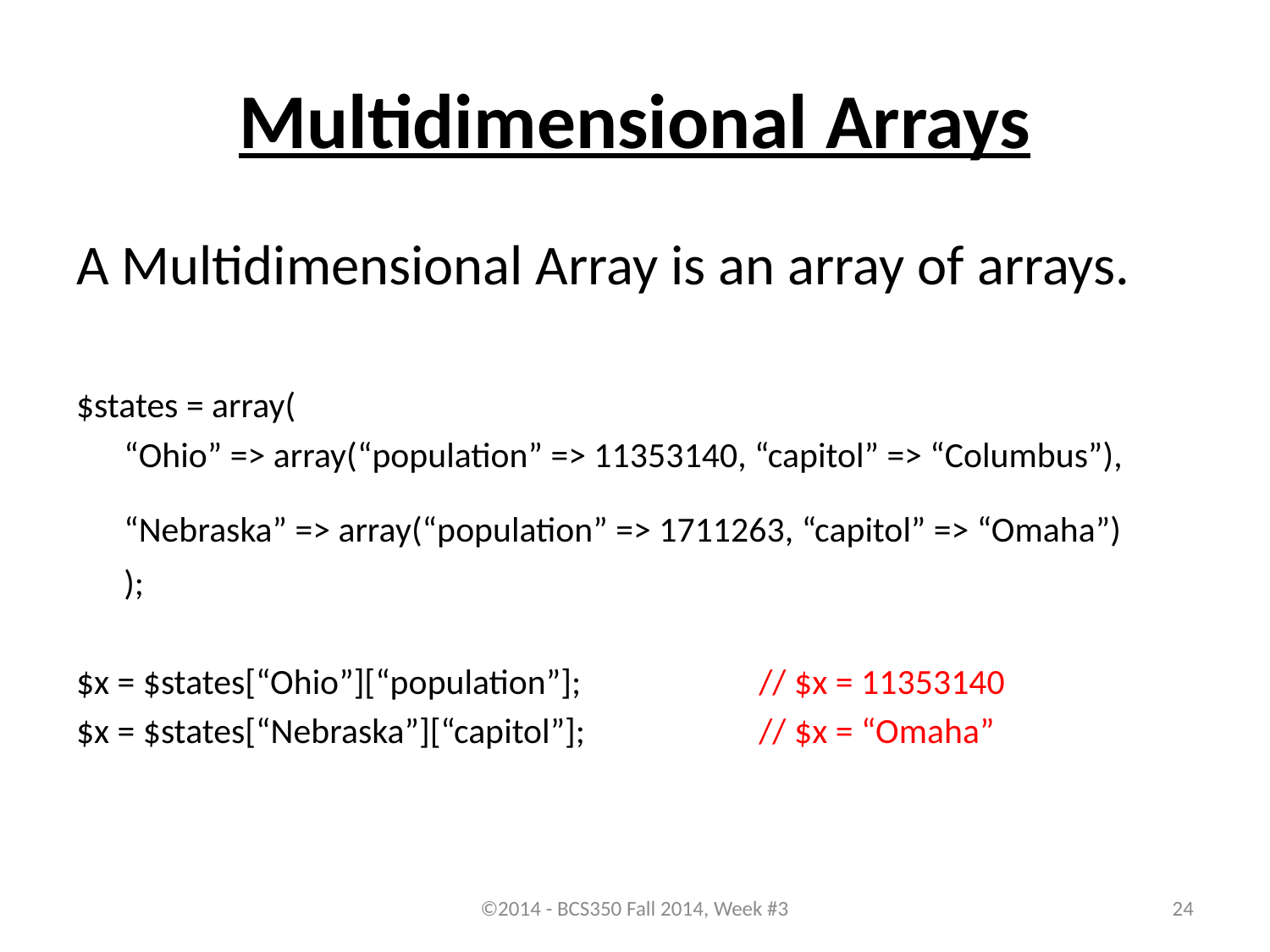

# Multidimensional Arrays
A Multidimensional Array is an array of arrays.

$states = array(
	“Ohio” => array(“population” => 11353140, “capitol” => “Columbus”),
	“Nebraska” => array(“population” => 1711263, “capitol” => “Omaha”)
	);

$x = $states[“Ohio”][“population”]; 		// $x = 11353140
$x = $states[“Nebraska”][“capitol”]; 		// $x = “Omaha”

©2014 - BCS350 Fall 2014, Week #3
24